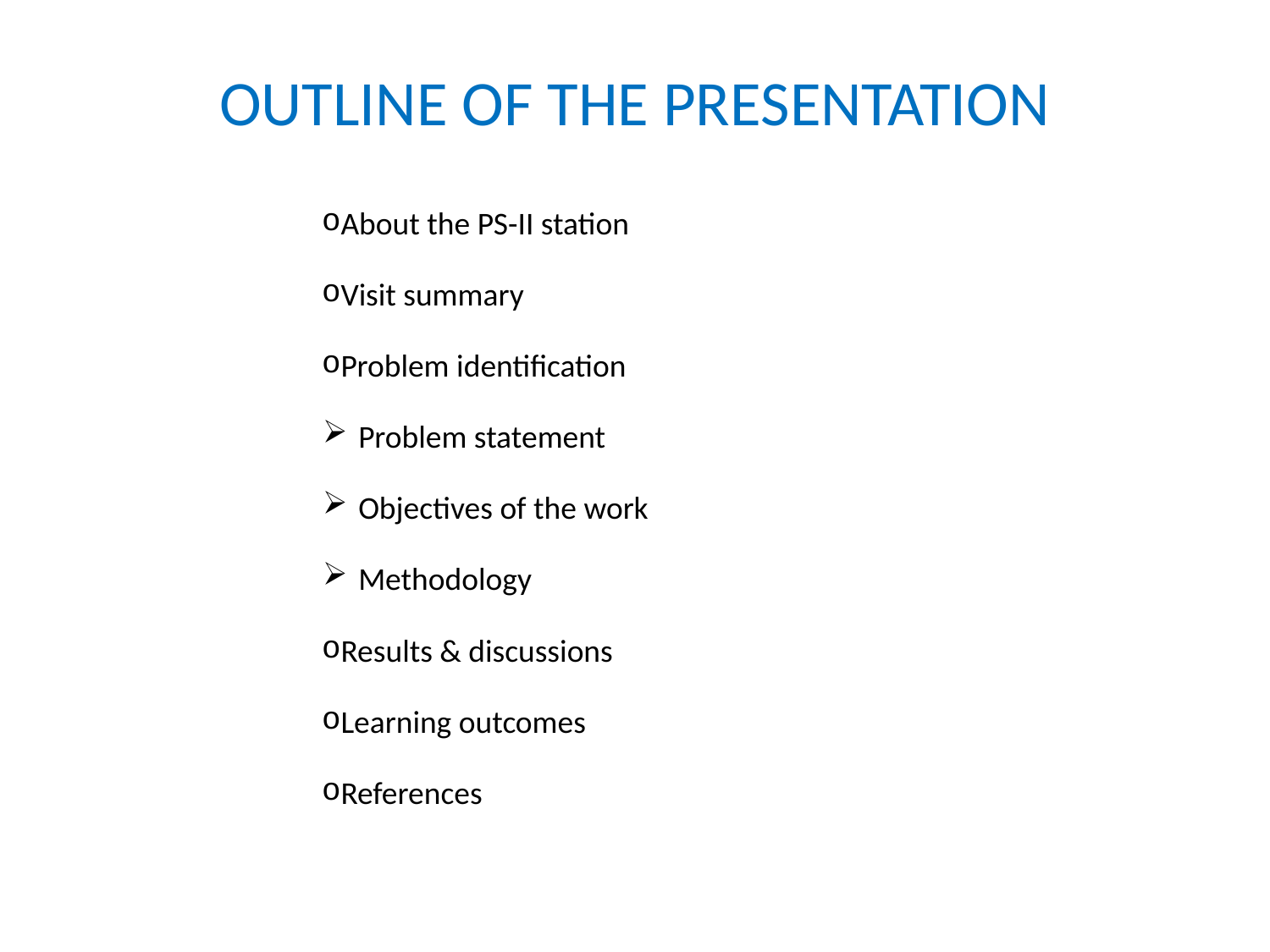

# OUTLINE OF THE PRESENTATION
About the PS-II station
Visit summary
Problem identification
Problem statement
Objectives of the work
Methodology
Results & discussions
Learning outcomes
References